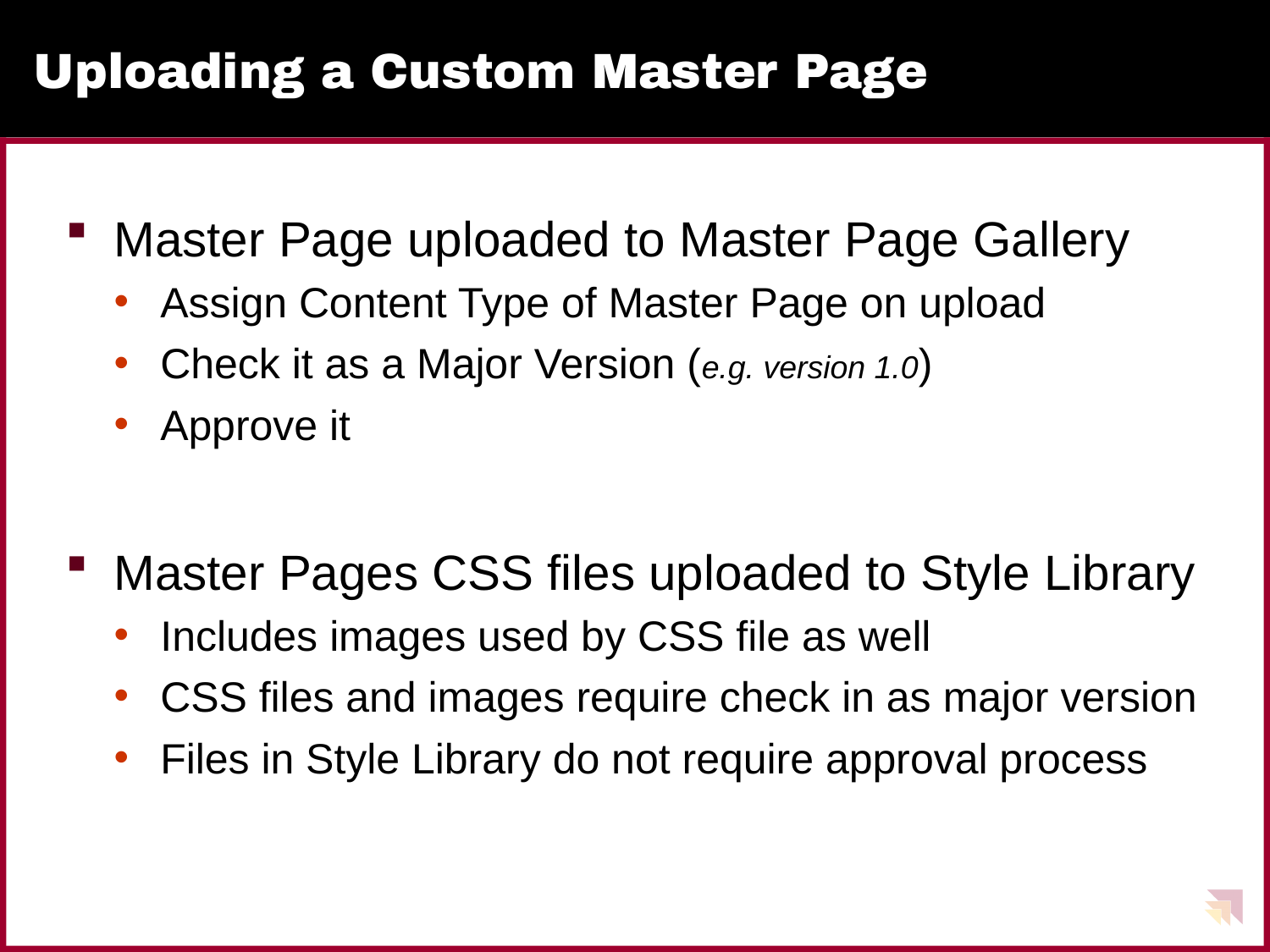

# Uploading a Custom Master Page
Master Page uploaded to Master Page Gallery
Assign Content Type of Master Page on upload
Check it as a Major Version (e.g. version 1.0)
Approve it

Master Pages CSS files uploaded to Style Library
Includes images used by CSS file as well
CSS files and images require check in as major version
Files in Style Library do not require approval process